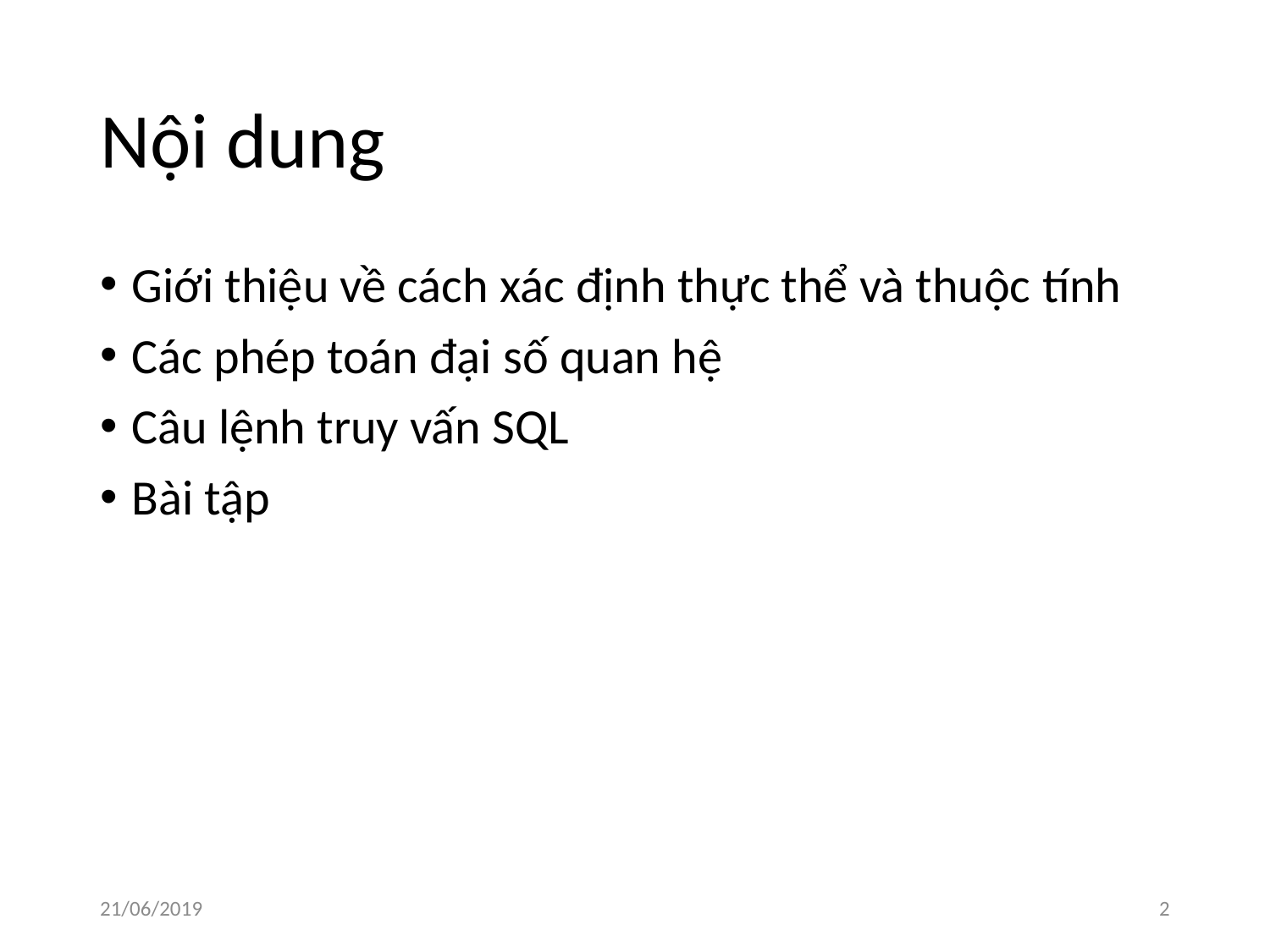

# Nội dung
Giới thiệu về cách xác định thực thể và thuộc tính
Các phép toán đại số quan hệ
Câu lệnh truy vấn SQL
Bài tập
21/06/2019
2